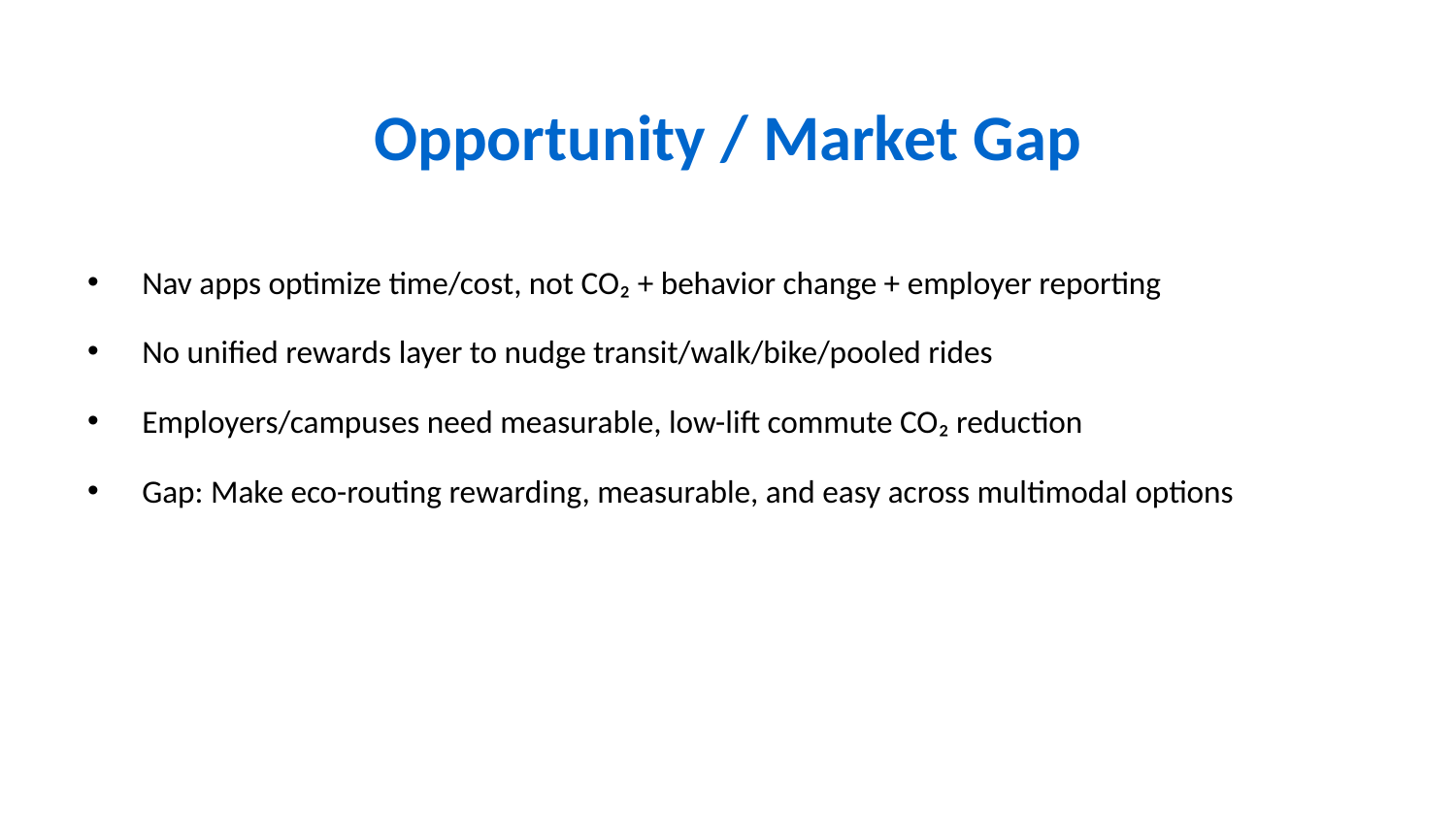

# Opportunity / Market Gap
Nav apps optimize time/cost, not CO₂ + behavior change + employer reporting
No unified rewards layer to nudge transit/walk/bike/pooled rides
Employers/campuses need measurable, low-lift commute CO₂ reduction
Gap: Make eco-routing rewarding, measurable, and easy across multimodal options